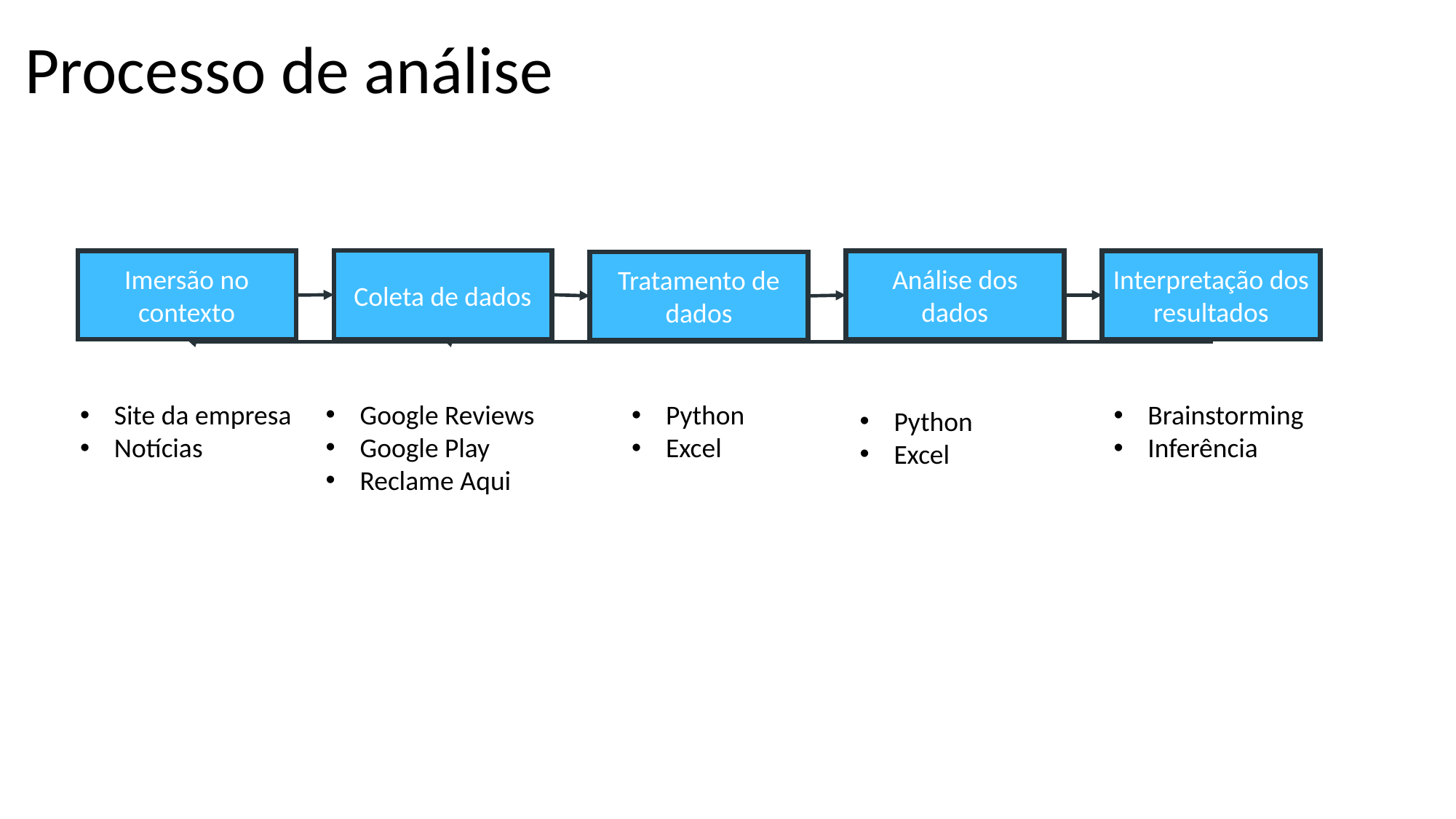

Processo de análise
Coleta de dados
Análise dos dados
Interpretação dos resultados
Imersão no contexto
Tratamento de dados
Google Reviews
Google Play
Reclame Aqui

Site da empresa
Notícias
Python
Excel
Brainstorming
Inferência
Python
Excel